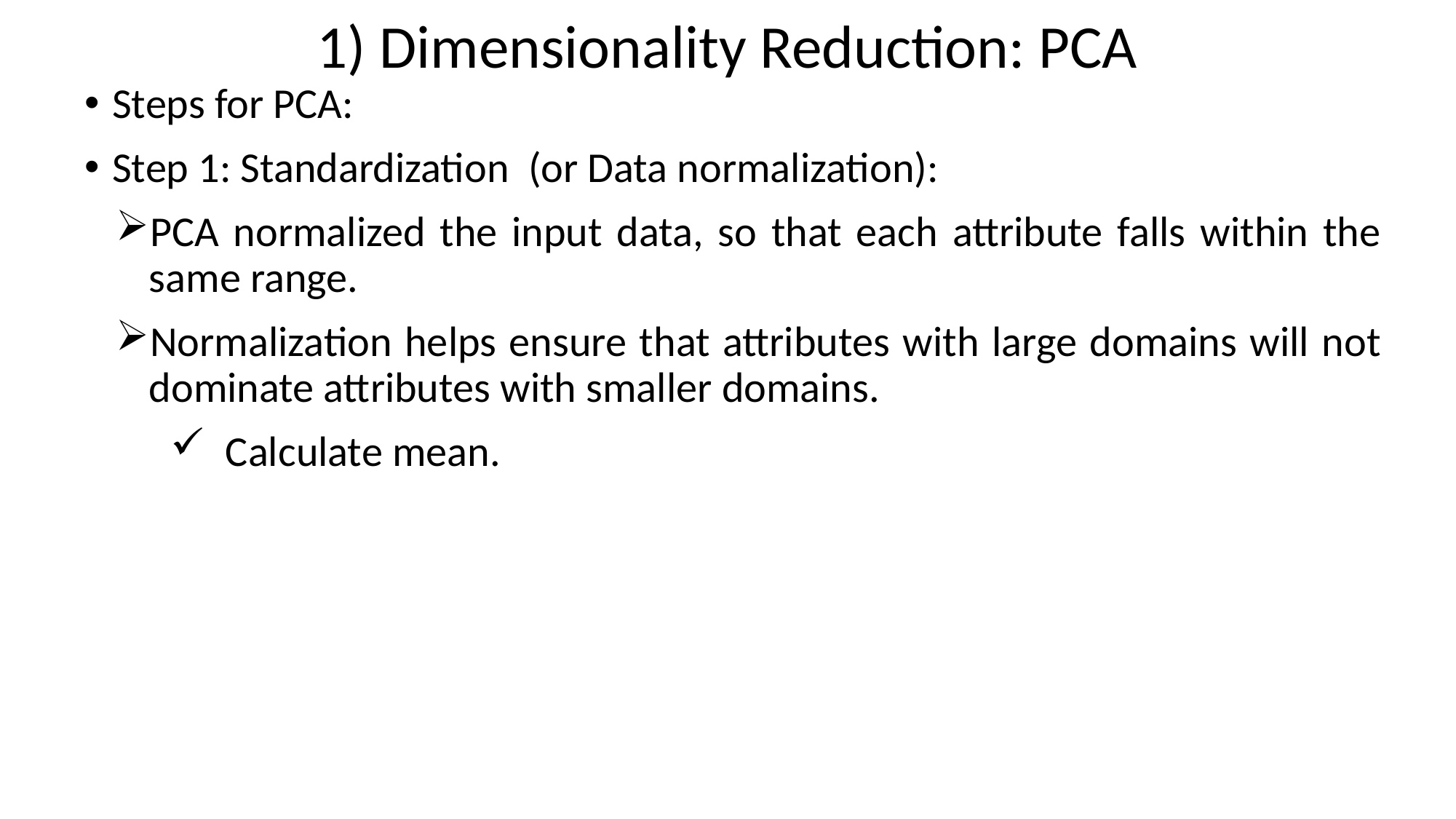

# 1) Dimensionality Reduction: PCA
Steps for PCA:
Step 1: Standardization  (or Data normalization):
PCA normalized the input data, so that each attribute falls within the same range.
Normalization helps ensure that attributes with large domains will not dominate attributes with smaller domains.
Calculate mean.